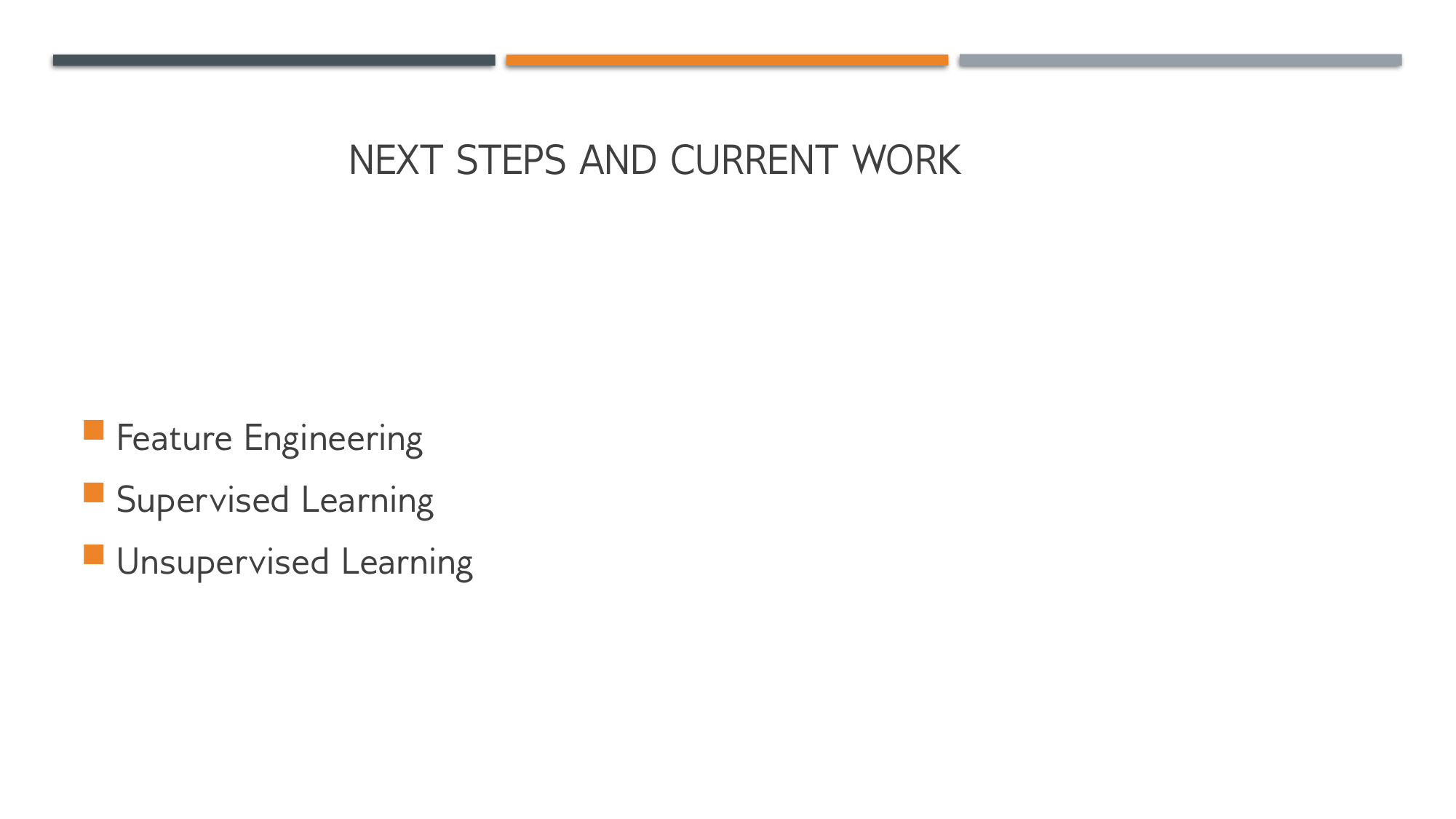

# Next steps and current Work
Feature Engineering
Supervised Learning
Unsupervised Learning